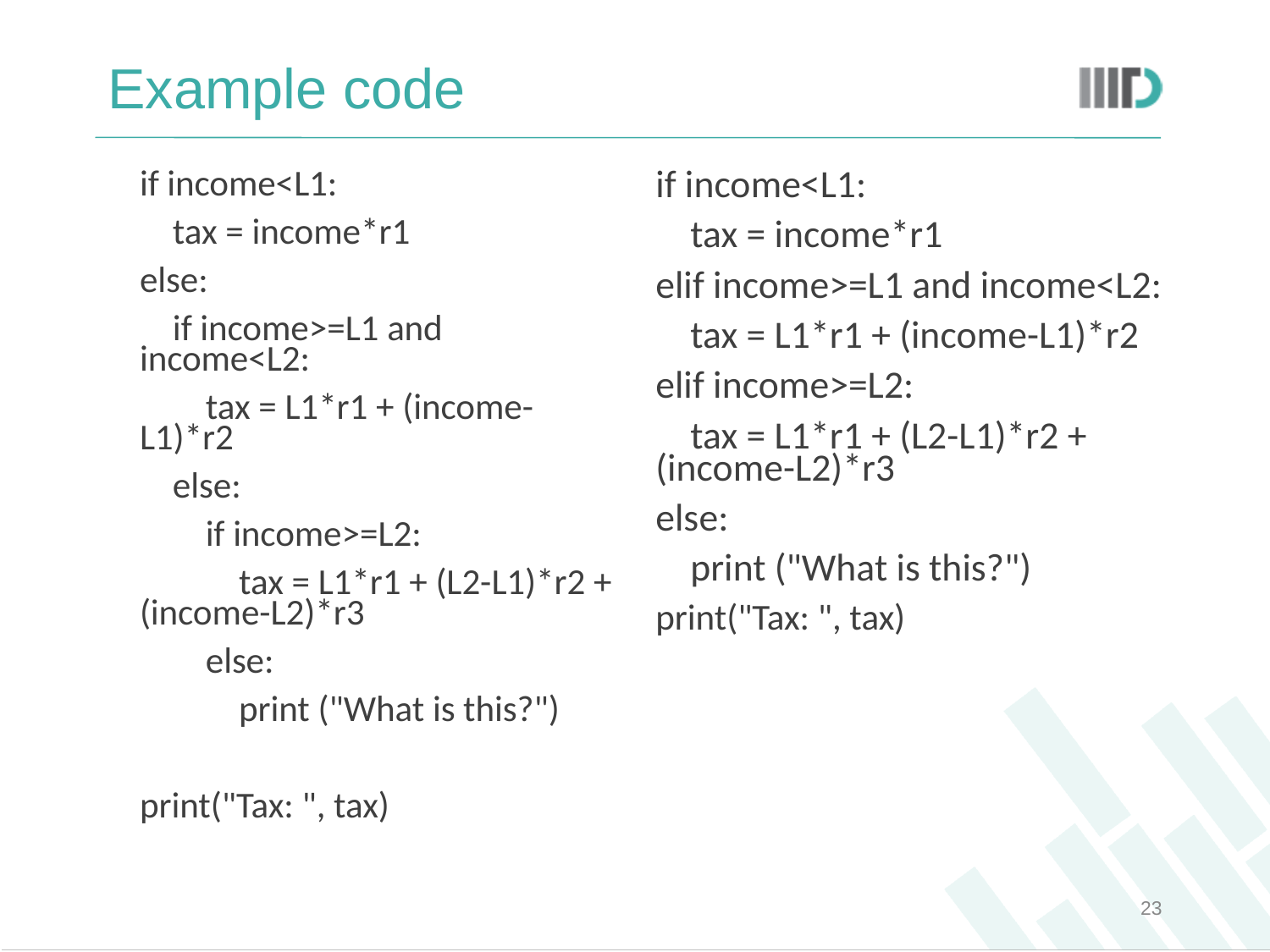

# Example code
if income<L1:
    tax = income*r1
else:
    if income>=L1 and income<L2:
        tax = L1*r1 + (income-L1)*r2
    else:
        if income>=L2:
            tax = L1*r1 + (L2-L1)*r2 + (income-L2)*r3
        else:
            print ("What is this?")

print("Tax: ", tax)

if income<L1:
    tax = income*r1
elif income>=L1 and income<L2:
    tax = L1*r1 + (income-L1)*r2
elif income>=L2:
    tax = L1*r1 + (L2-L1)*r2 + (income-L2)*r3
else:
    print ("What is this?")
print("Tax: ", tax)

23